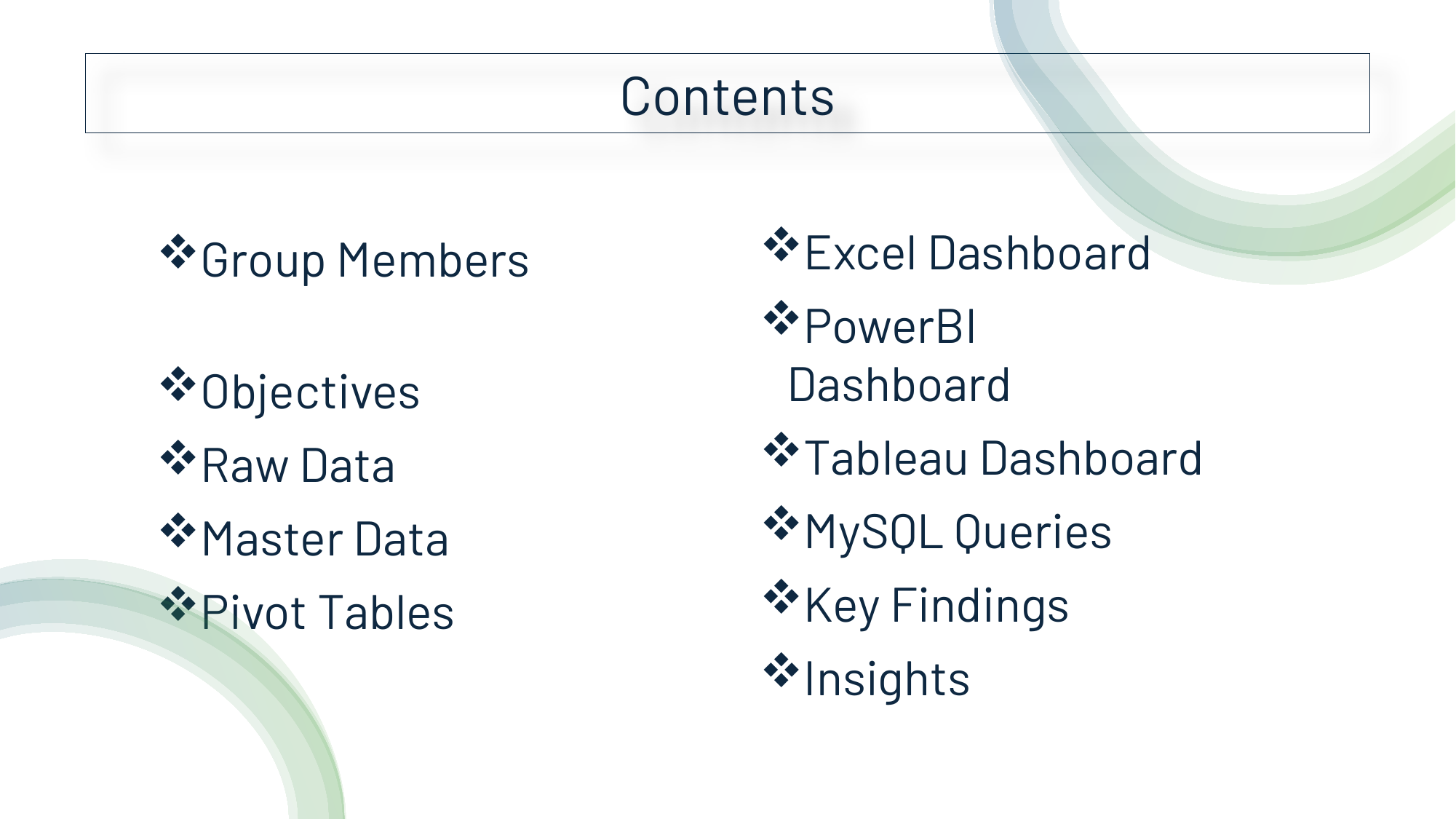

# Contents
Excel Dashboard
PowerBI Dashboard
Tableau Dashboard
MySQL Queries
Key Findings
Insights

Group Members
Objectives
Raw Data
Master Data
Pivot Tables